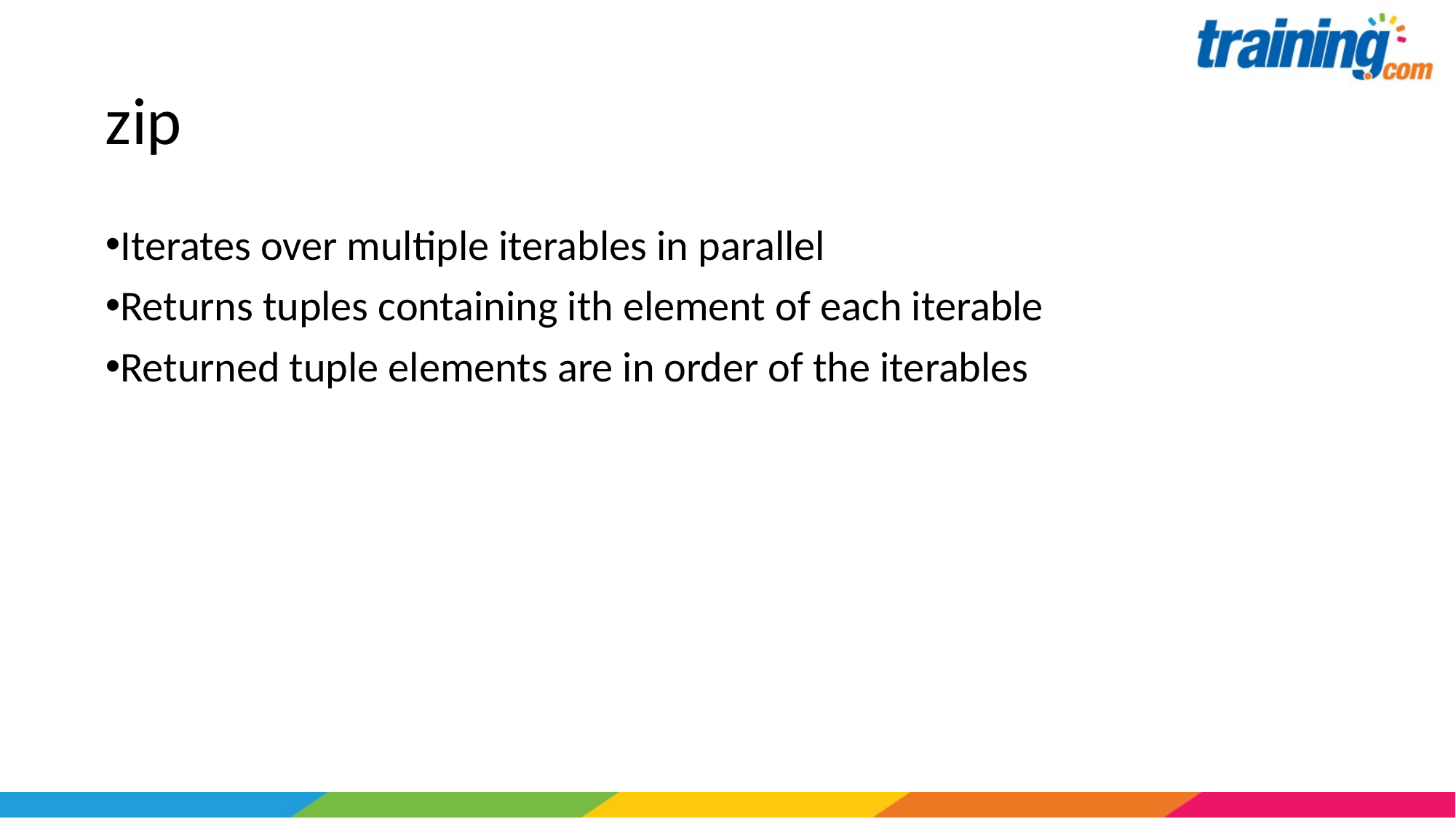

# zip
Iterates over multiple iterables in parallel
Returns tuples containing ith element of each iterable
Returned tuple elements are in order of the iterables